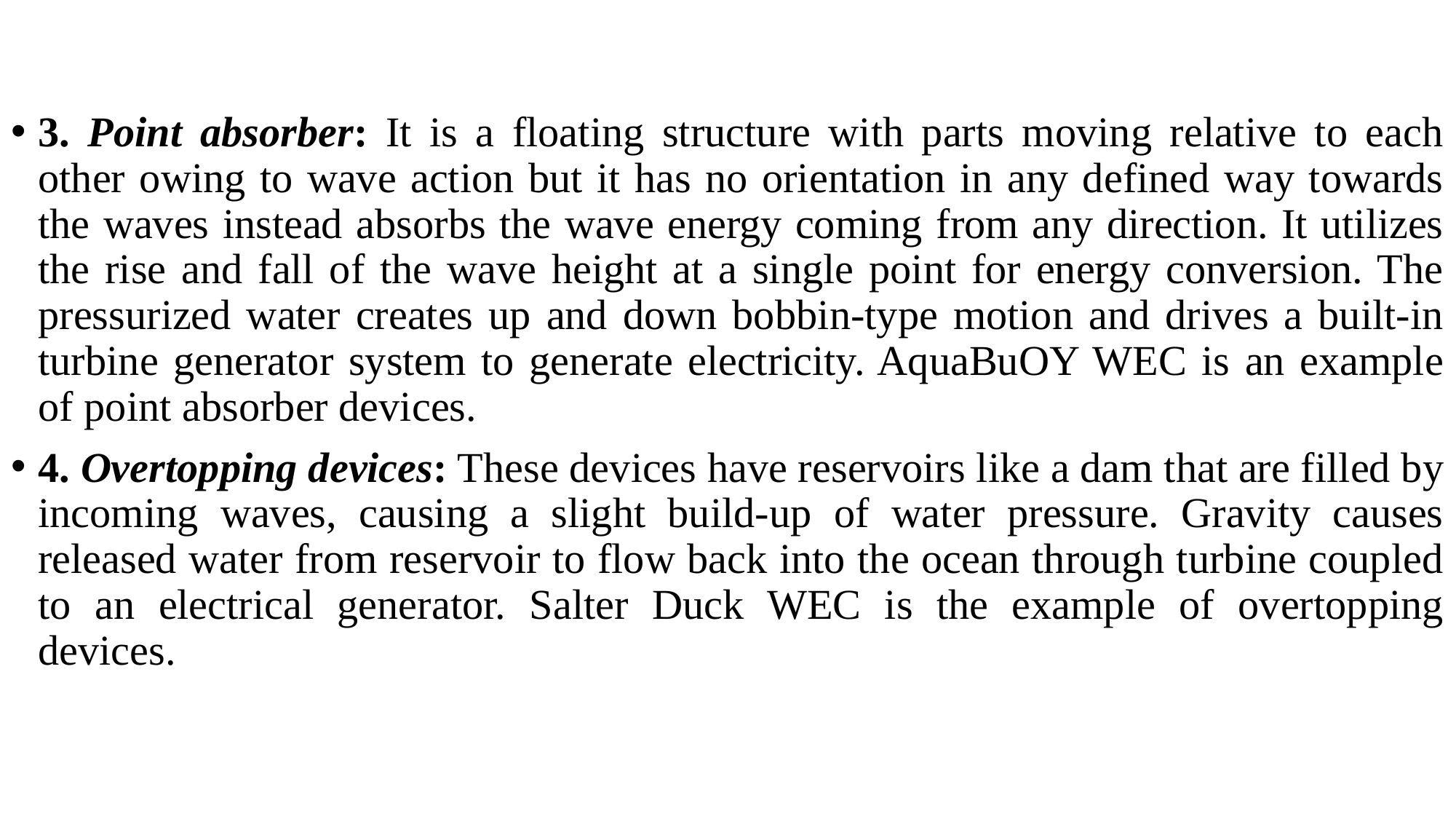

3. Point absorber: It is a floating structure with parts moving relative to each other owing to wave action but it has no orientation in any defined way towards the waves instead absorbs the wave energy coming from any direction. It utilizes the rise and fall of the wave height at a single point for energy conversion. The pressurized water creates up and down bobbin-type motion and drives a built-in turbine generator system to generate electricity. AquaBuOY WEC is an example of point absorber devices.
4. Overtopping devices: These devices have reservoirs like a dam that are filled by incoming waves, causing a slight build-up of water pressure. Gravity causes released water from reservoir to flow back into the ocean through turbine coupled to an electrical generator. Salter Duck WEC is the example of overtopping devices.